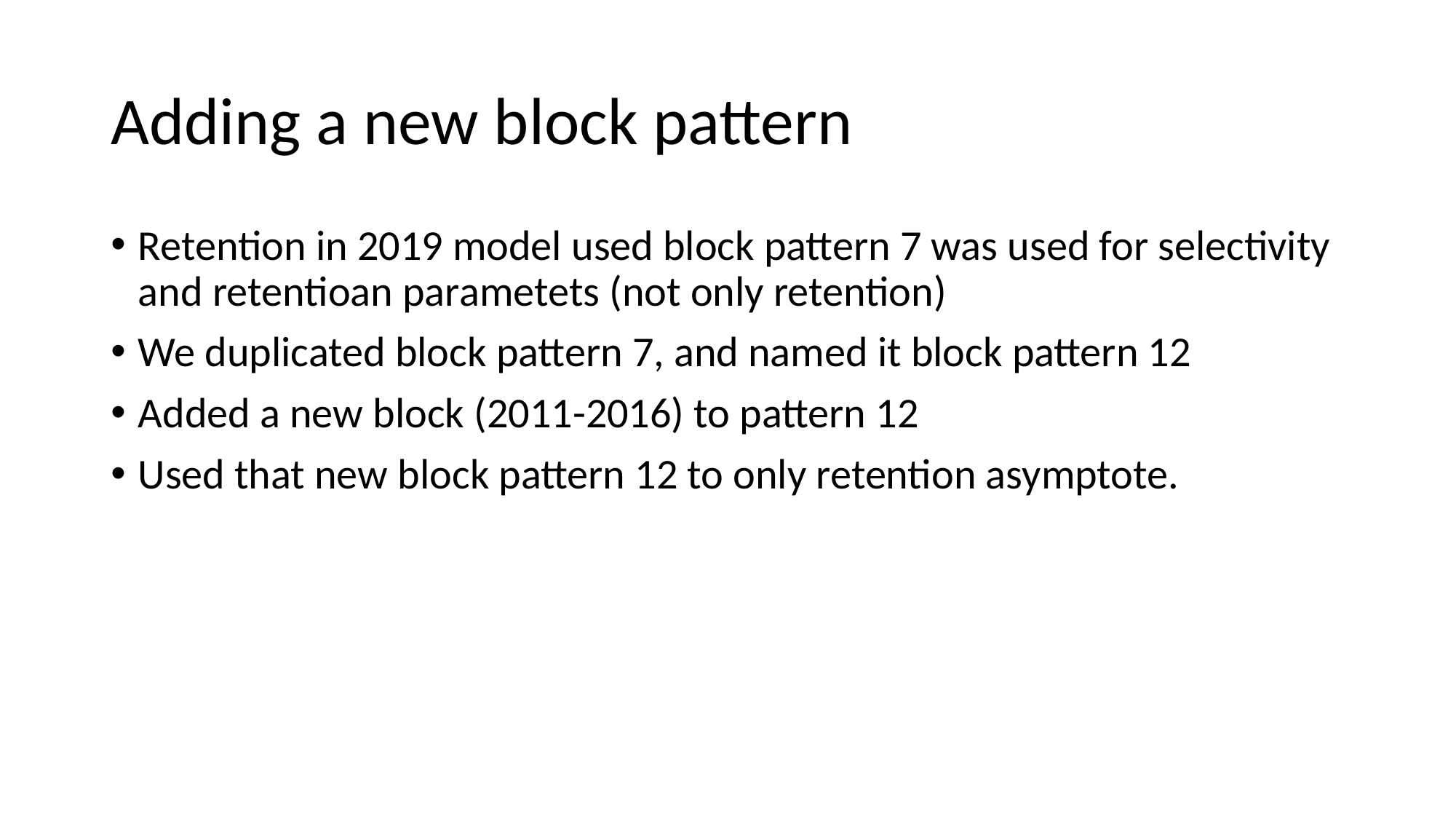

# Adding a new block pattern
Retention in 2019 model used block pattern 7 was used for selectivity and retentioan parametets (not only retention)
We duplicated block pattern 7, and named it block pattern 12
Added a new block (2011-2016) to pattern 12
Used that new block pattern 12 to only retention asymptote.